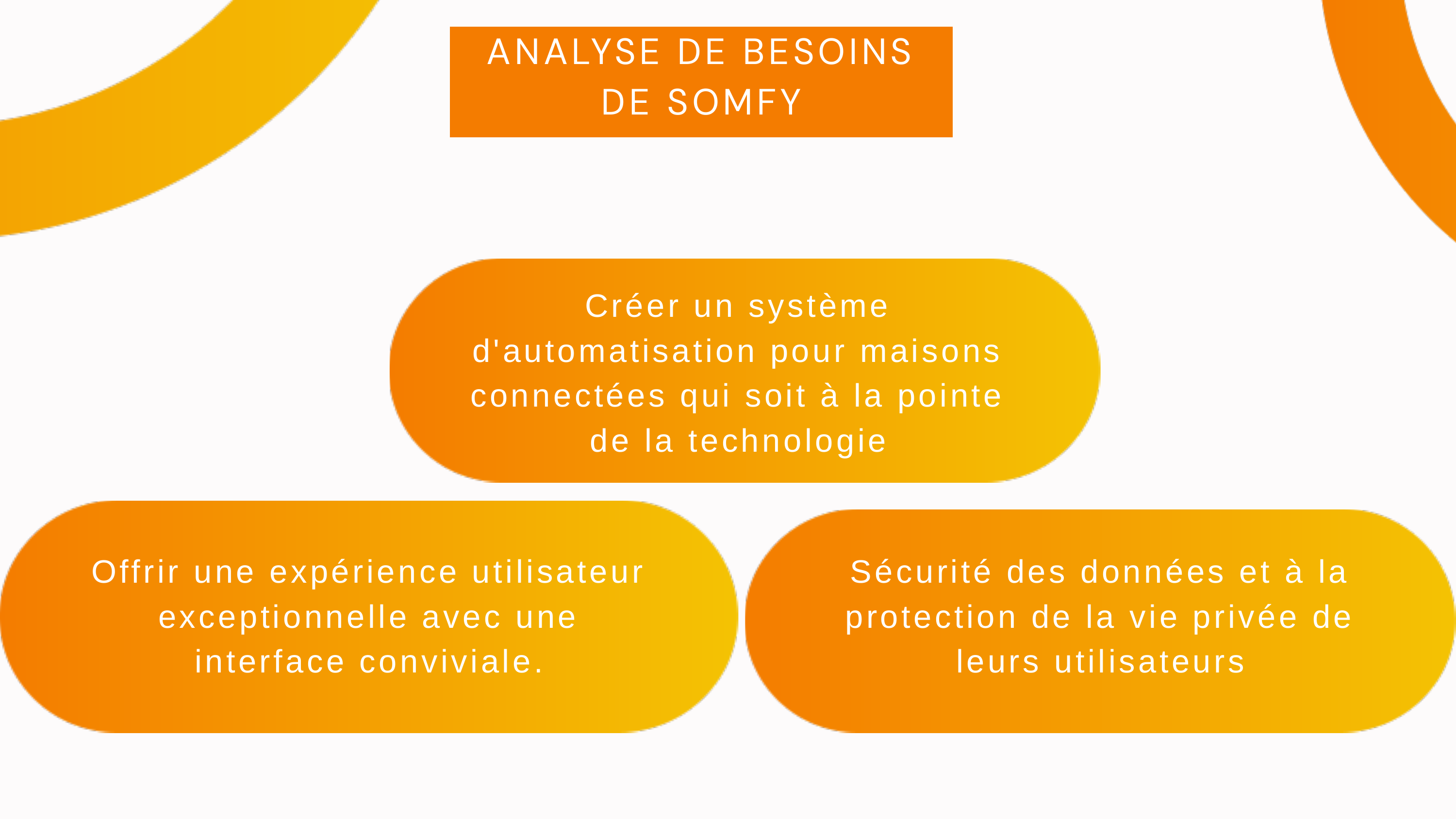

ANALYSE DE BESOINS DE SOMFY

Créer un système d'automatisation pour maisons connectées qui soit à la pointe de la technologie

Offrir une expérience utilisateur exceptionnelle avec une interface conviviale.
Sécurité des données et à la protection de la vie privée de leurs utilisateurs